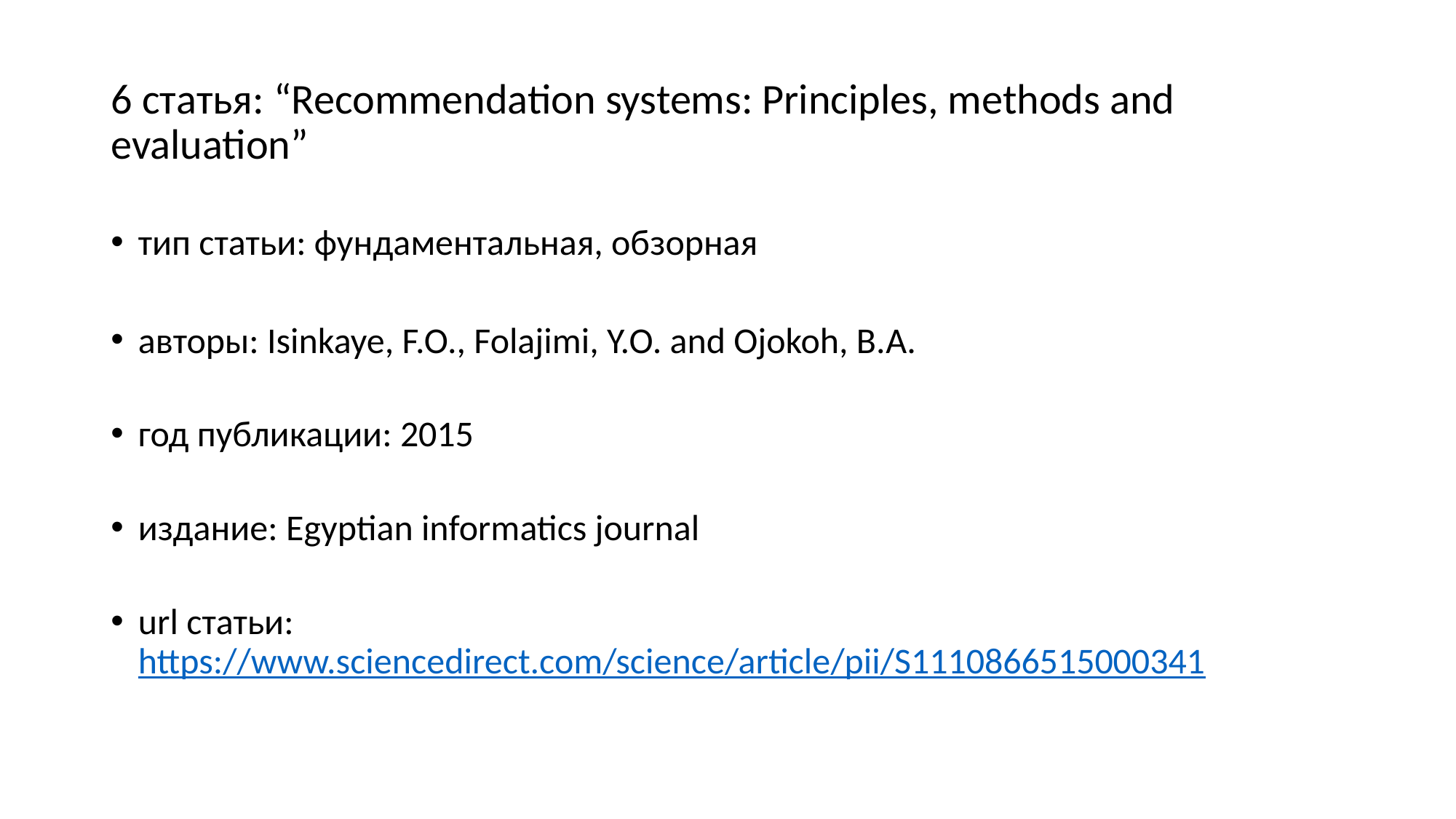

# 6 статья: “Recommendation systems: Principles, methods and evaluation”
тип статьи: фундаментальная, обзорная
авторы: Isinkaye, F.O., Folajimi, Y.O. and Ojokoh, B.A.
год публикации: 2015
издание: Egyptian informatics journal
url статьи: https://www.sciencedirect.com/science/article/pii/S1110866515000341